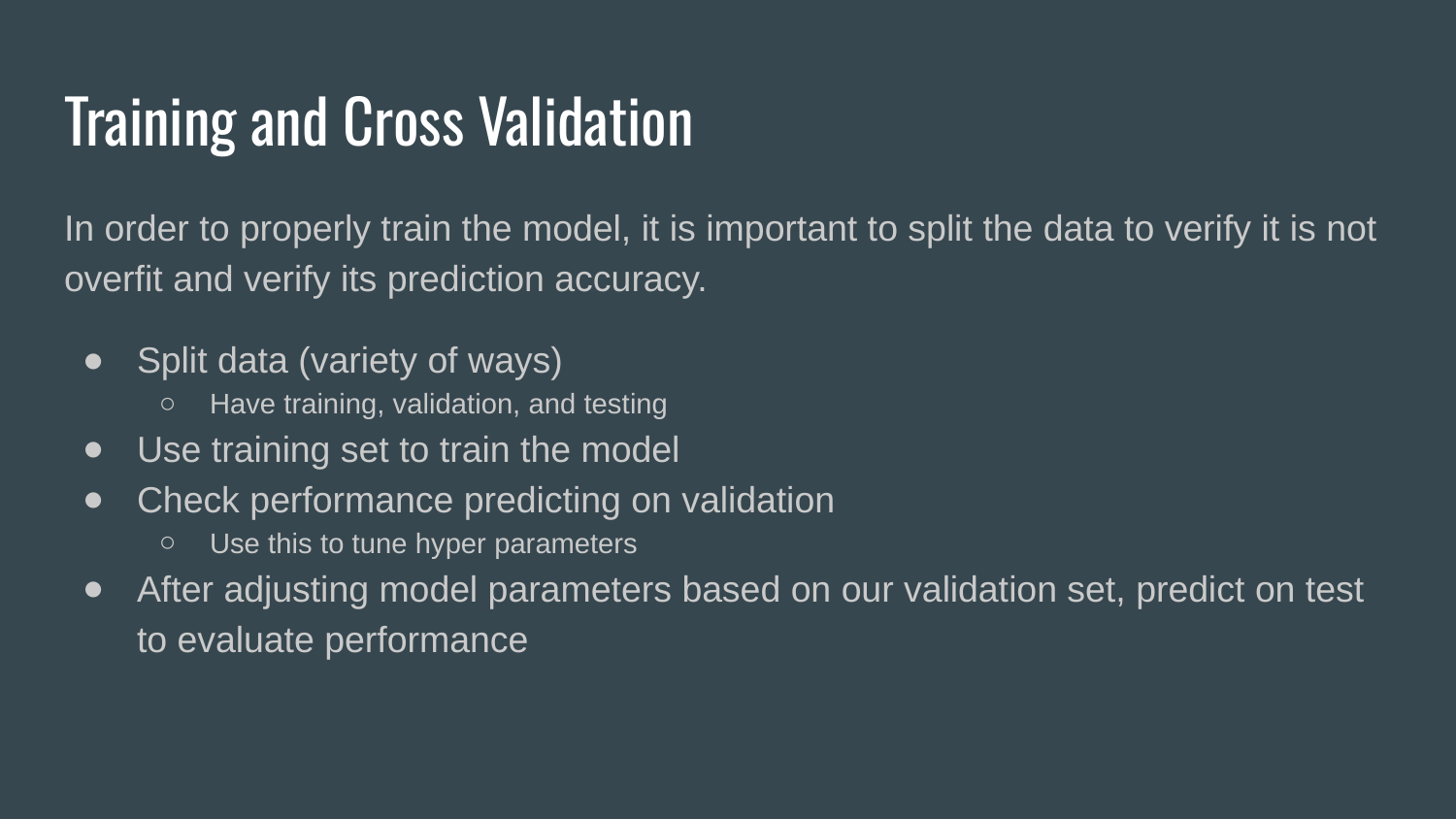

# Training and Cross Validation
In order to properly train the model, it is important to split the data to verify it is not overfit and verify its prediction accuracy.
Split data (variety of ways)
Have training, validation, and testing
Use training set to train the model
Check performance predicting on validation
Use this to tune hyper parameters
After adjusting model parameters based on our validation set, predict on test to evaluate performance